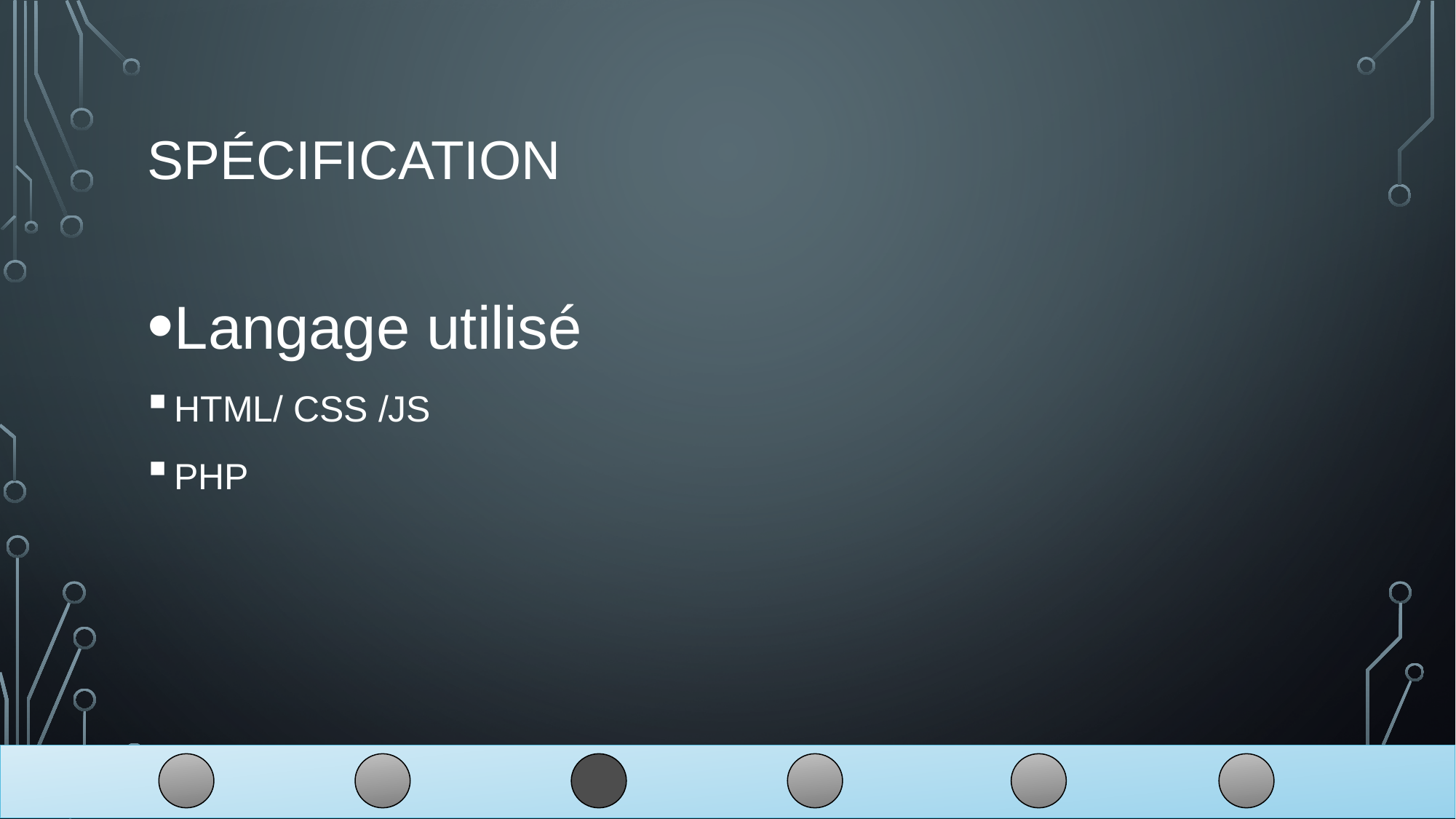

# Spécification
Langage utilisé
HTML/ CSS /JS
PHP